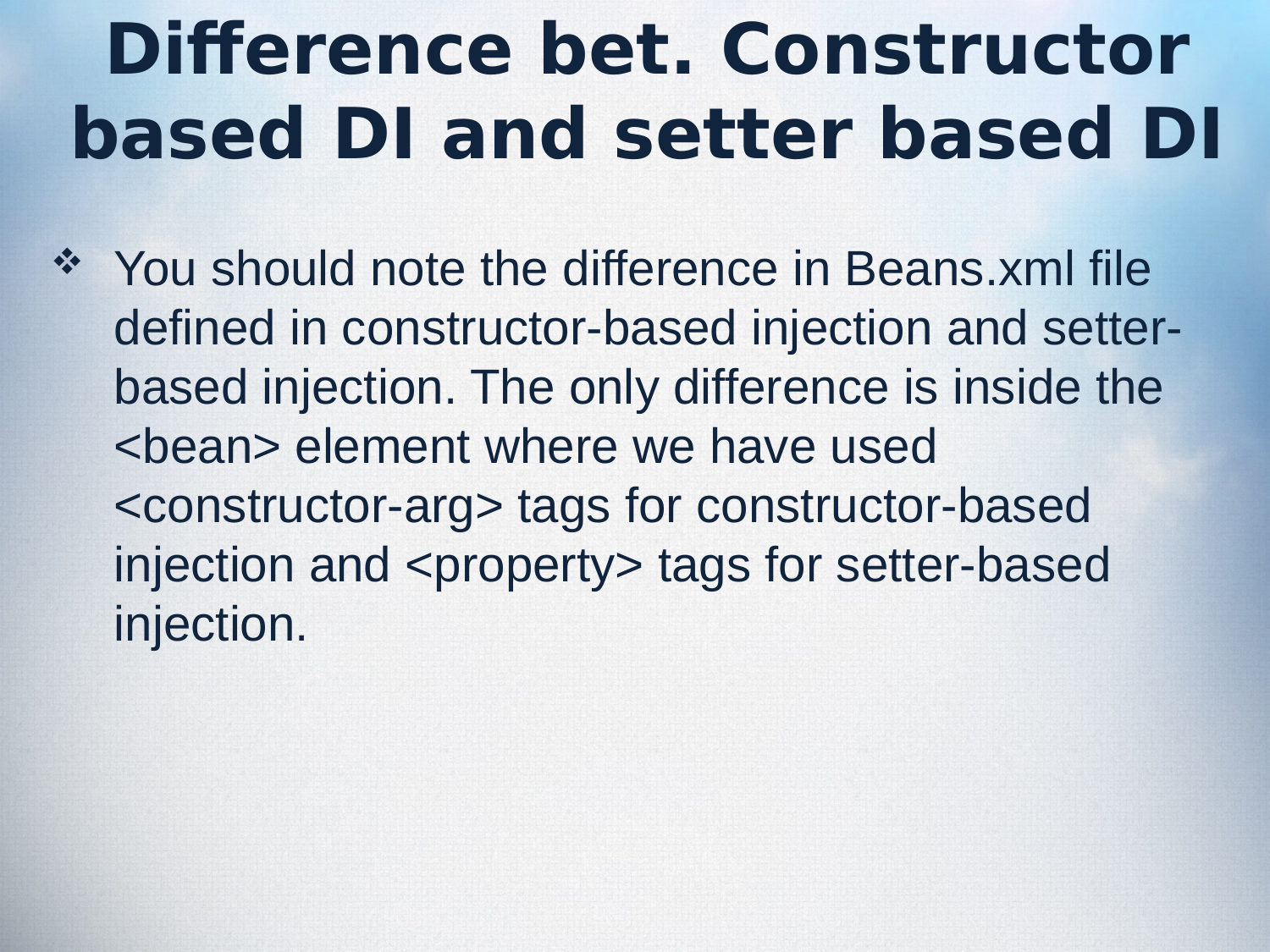

# Difference bet. Constructor based DI and setter based DI
You should note the difference in Beans.xml file defined in constructor-based injection and setter-based injection. The only difference is inside the <bean> element where we have used <constructor-arg> tags for constructor-based injection and <property> tags for setter-based injection.